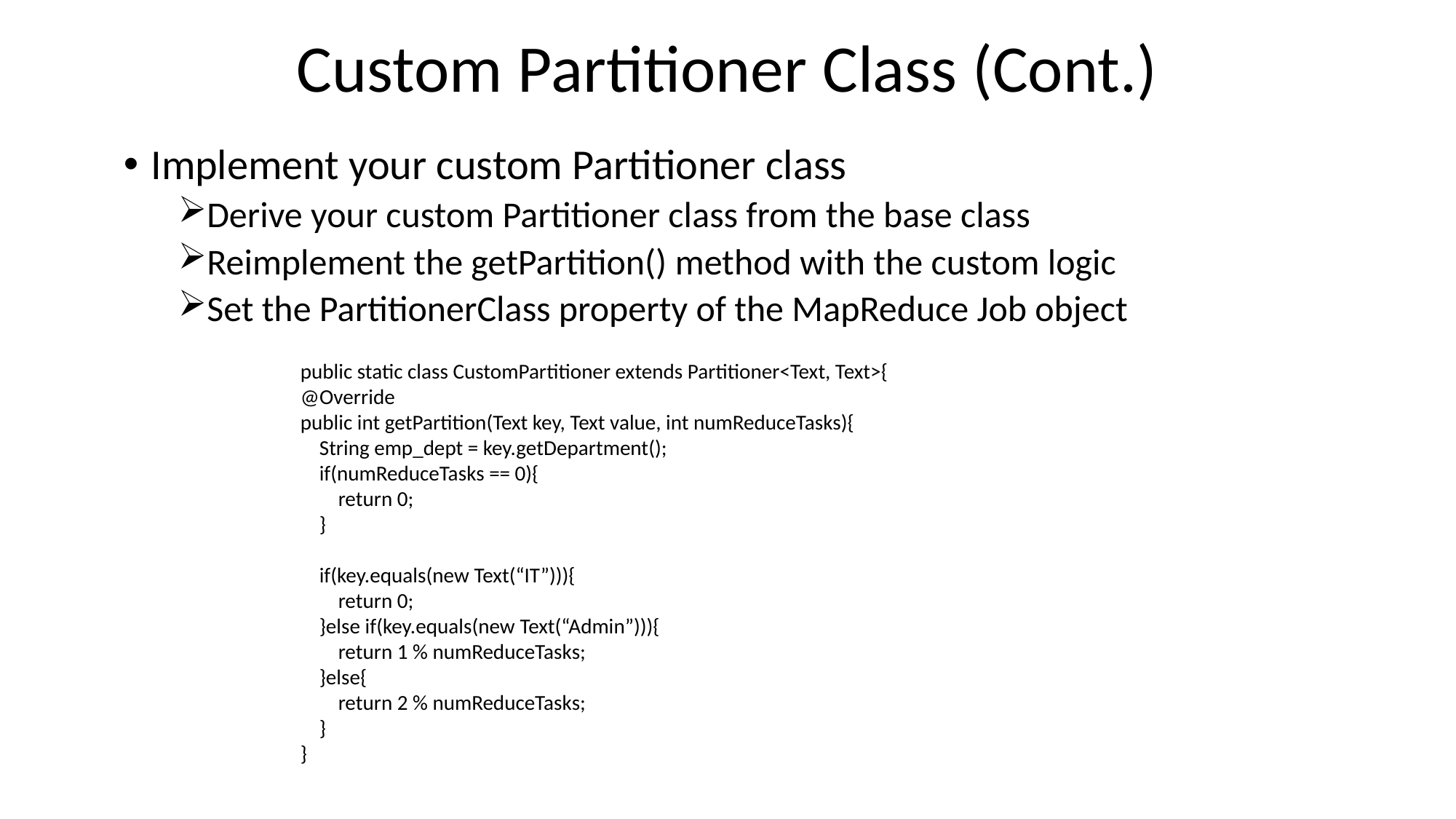

# Custom Partitioner Class (Cont.)
Implement your custom Partitioner class
Derive your custom Partitioner class from the base class
Reimplement the getPartition() method with the custom logic
Set the PartitionerClass property of the MapReduce Job object

public static class CustomPartitioner extends Partitioner<Text, Text>{
@Override
public int getPartition(Text key, Text value, int numReduceTasks){
    String emp_dept = key.getDepartment();
    if(numReduceTasks == 0){
        return 0;
    }

    if(key.equals(new Text(“IT”))){
        return 0;
    }else if(key.equals(new Text(“Admin”))){
        return 1 % numReduceTasks;
    }else{
        return 2 % numReduceTasks;
    }
}